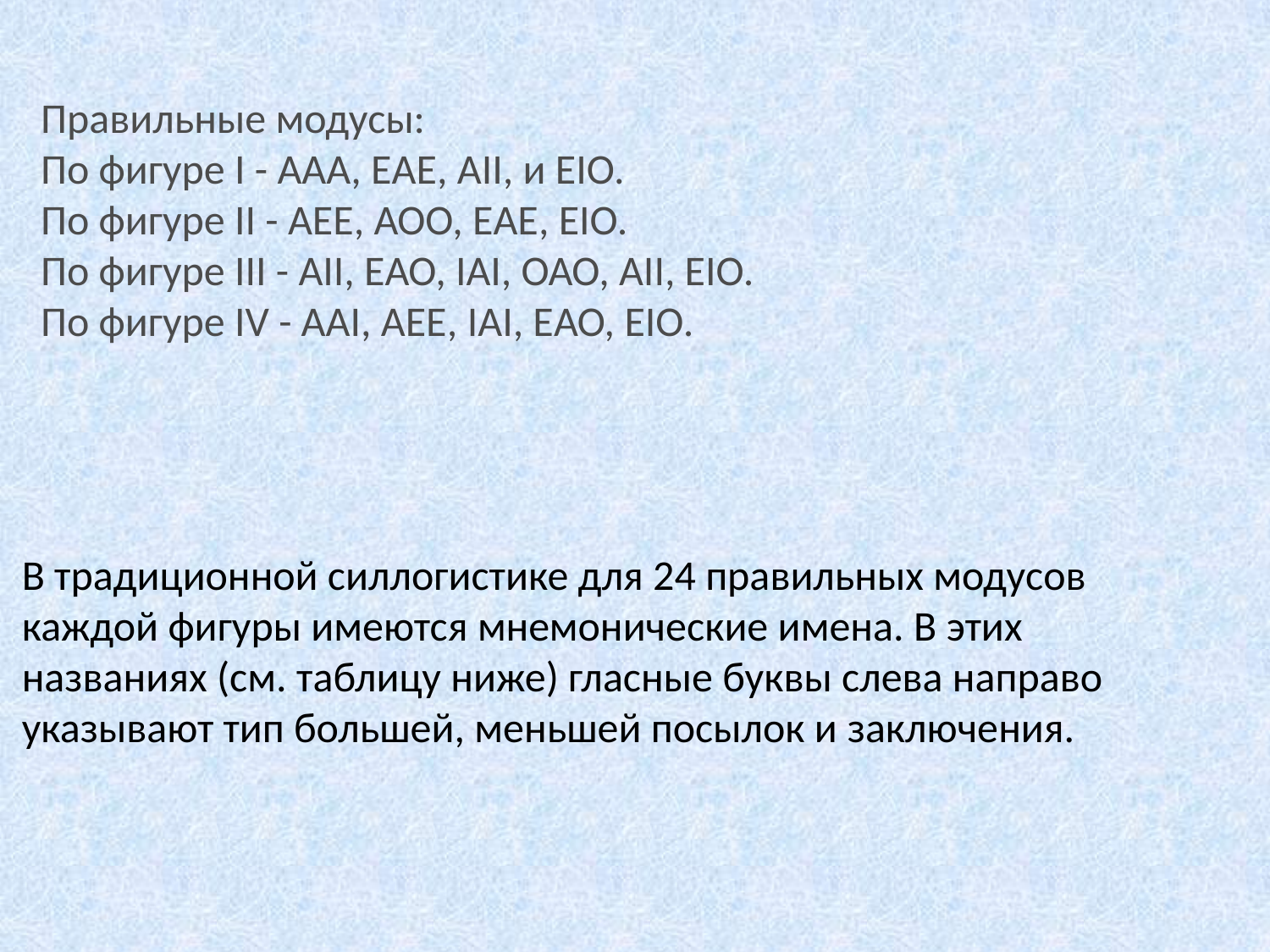

Правильные модусы:
По фигуре I - ААА, ЕАЕ, АII, и ЕIO.
По фигуре II - АЕЕ, АОО, ЕАЕ, ЕIО.
По фигуре III - АII, ЕАО, IАI, ОАО, АII, ЕIO.
По фигуре IV - ААI, АЕЕ, IАI, ЕАО, ЕIO.
В традиционной силлогистике для 24 правильных модусов каждой фигуры имеются мнемонические имена. В этих названиях (см. таблицу ниже) гласные буквы слева направо указывают тип большей, меньшей посылок и заключения.